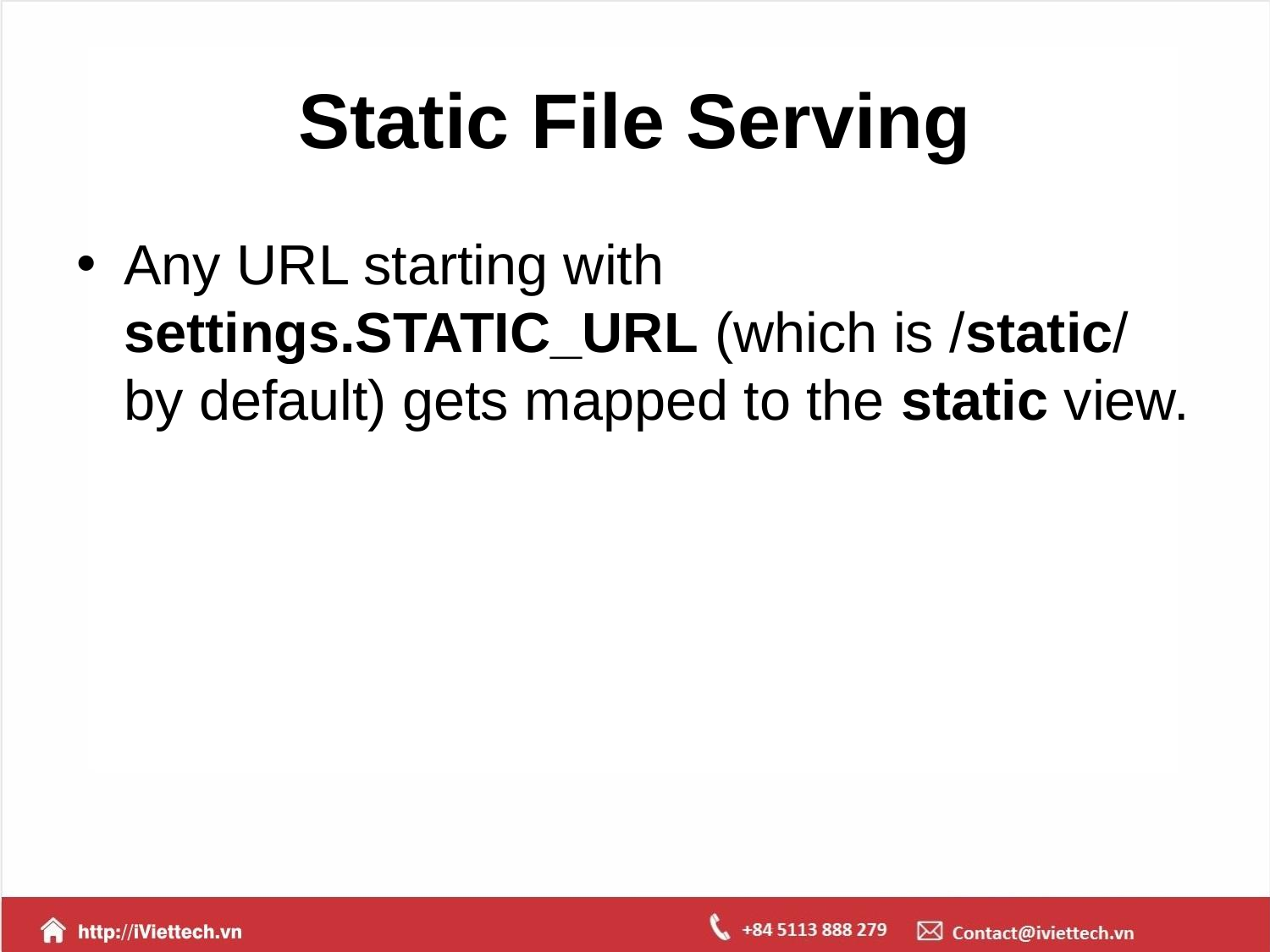

# Static File Serving
Any URL starting with settings.STATIC_URL (which is /static/ by default) gets mapped to the static view.